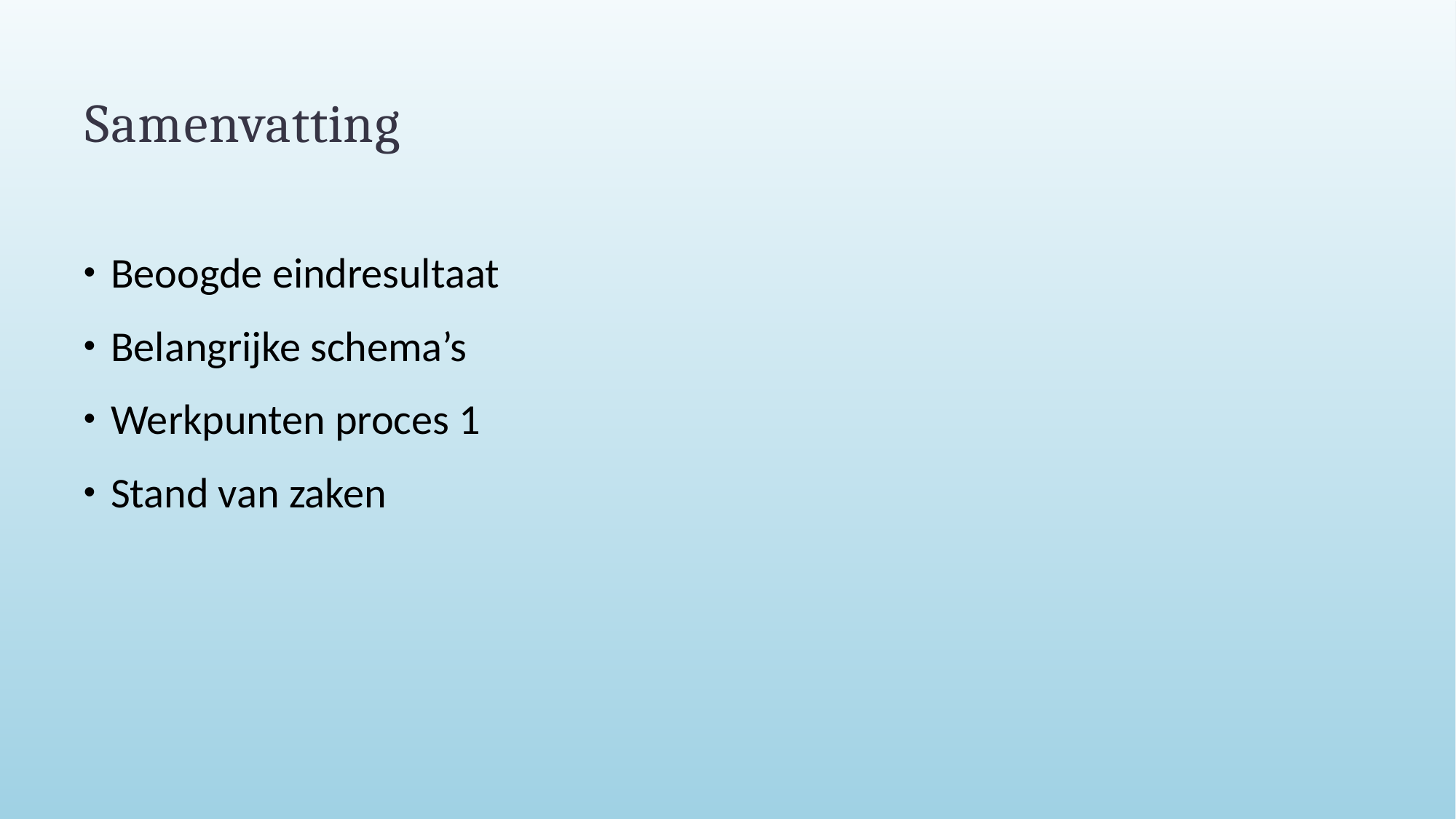

# Samenvatting
Beoogde eindresultaat
Belangrijke schema’s
Werkpunten proces 1
Stand van zaken